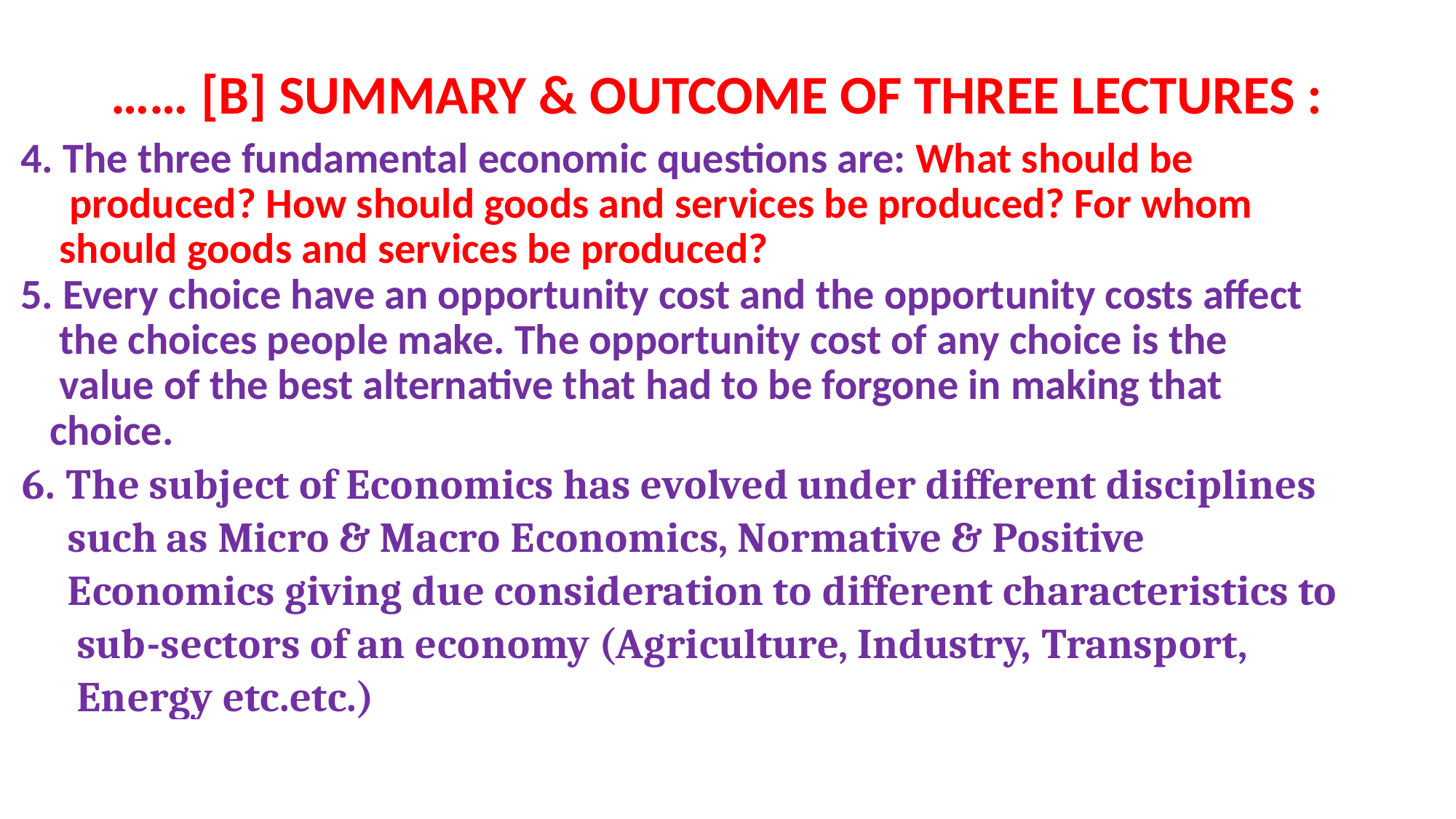

# …… [B] SUMMARY & OUTCOME OF THREE LECTURES :
| 4. The three fundamental economic questions are: What should be produced? How should goods and services be produced? For whom should goods and services be produced? 5. Every choice have an opportunity cost and the opportunity costs affect the choices people make. The opportunity cost of any choice is the value of the best alternative that had to be forgone in making that choice. 6. The subject of Economics has evolved under different disciplines such as Micro & Macro Economics, Normative & Positive Economics giving due consideration to different characteristics to sub-sectors of an economy (Agriculture, Industry, Transport, Energy etc.etc.) |
| --- |
|  |
5